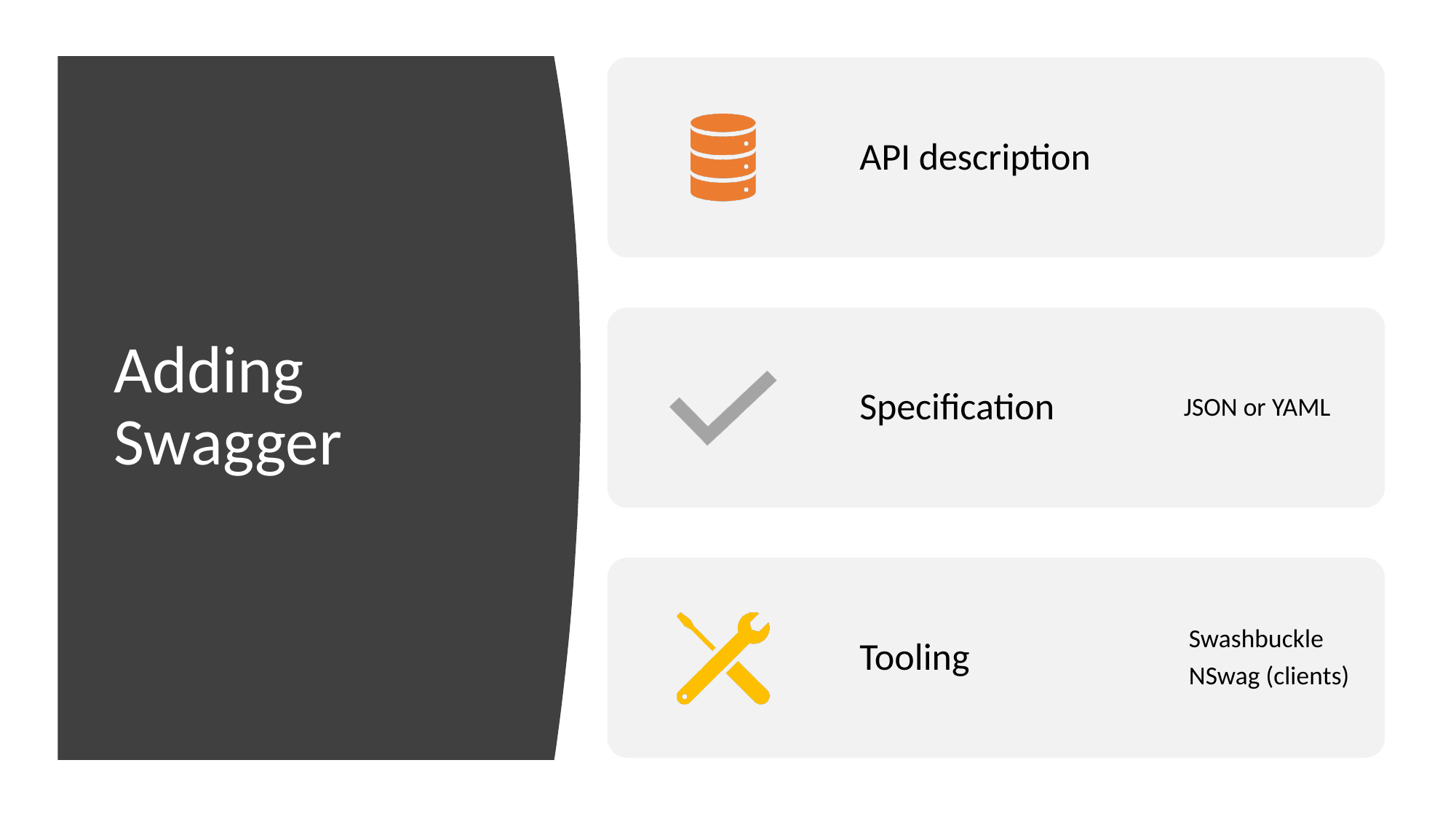

API description
Specification
JSON or YAML
Tooling
Swashbuckle
NSwag (clients)

# Adding Swagger